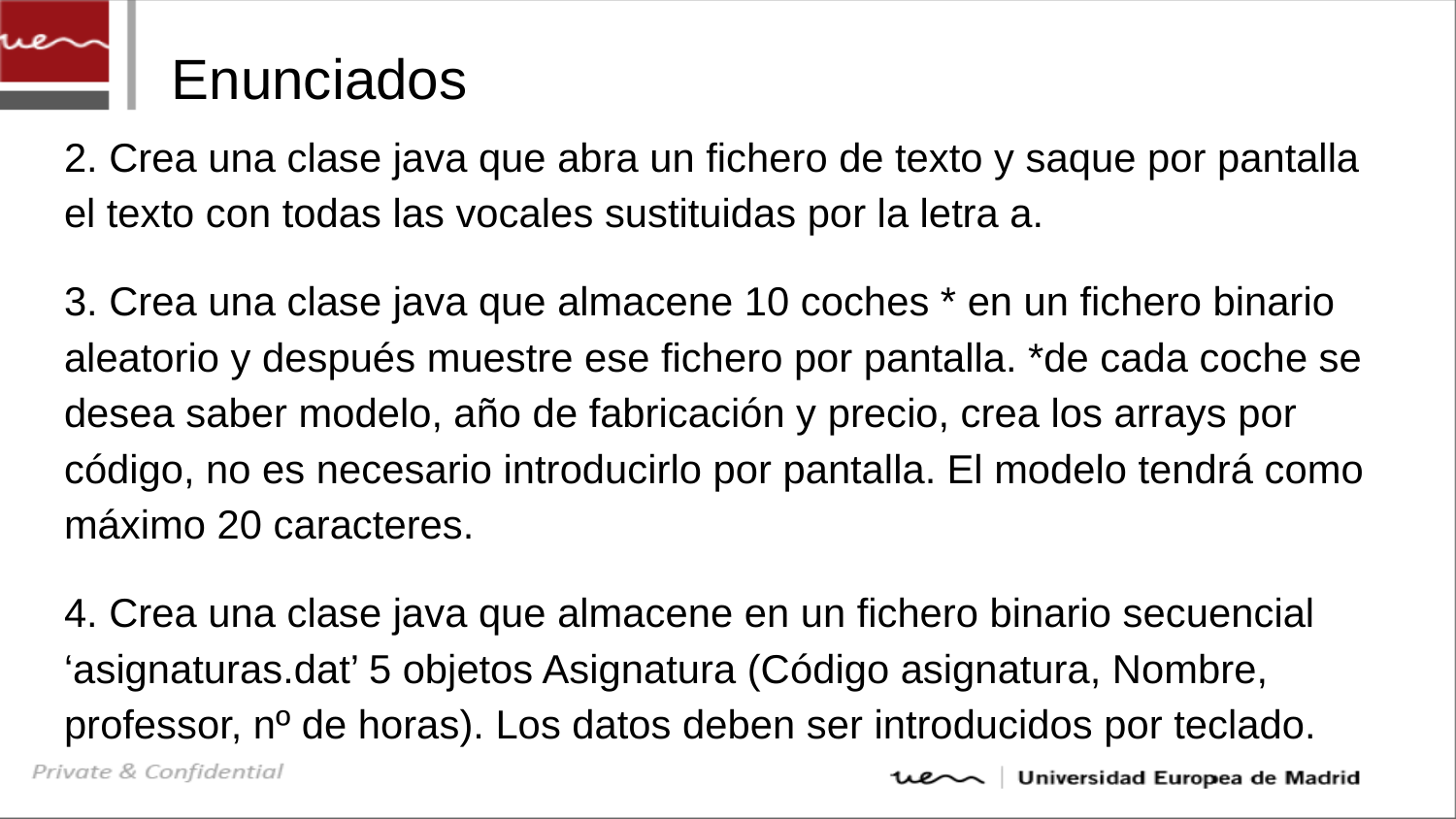

# Enunciados
2. Crea una clase java que abra un fichero de texto y saque por pantalla el texto con todas las vocales sustituidas por la letra a.
3. Crea una clase java que almacene 10 coches * en un fichero binario aleatorio y después muestre ese fichero por pantalla. *de cada coche se desea saber modelo, año de fabricación y precio, crea los arrays por código, no es necesario introducirlo por pantalla. El modelo tendrá como máximo 20 caracteres.
4. Crea una clase java que almacene en un fichero binario secuencial ‘asignaturas.dat’ 5 objetos Asignatura (Código asignatura, Nombre, professor, nº de horas). Los datos deben ser introducidos por teclado.